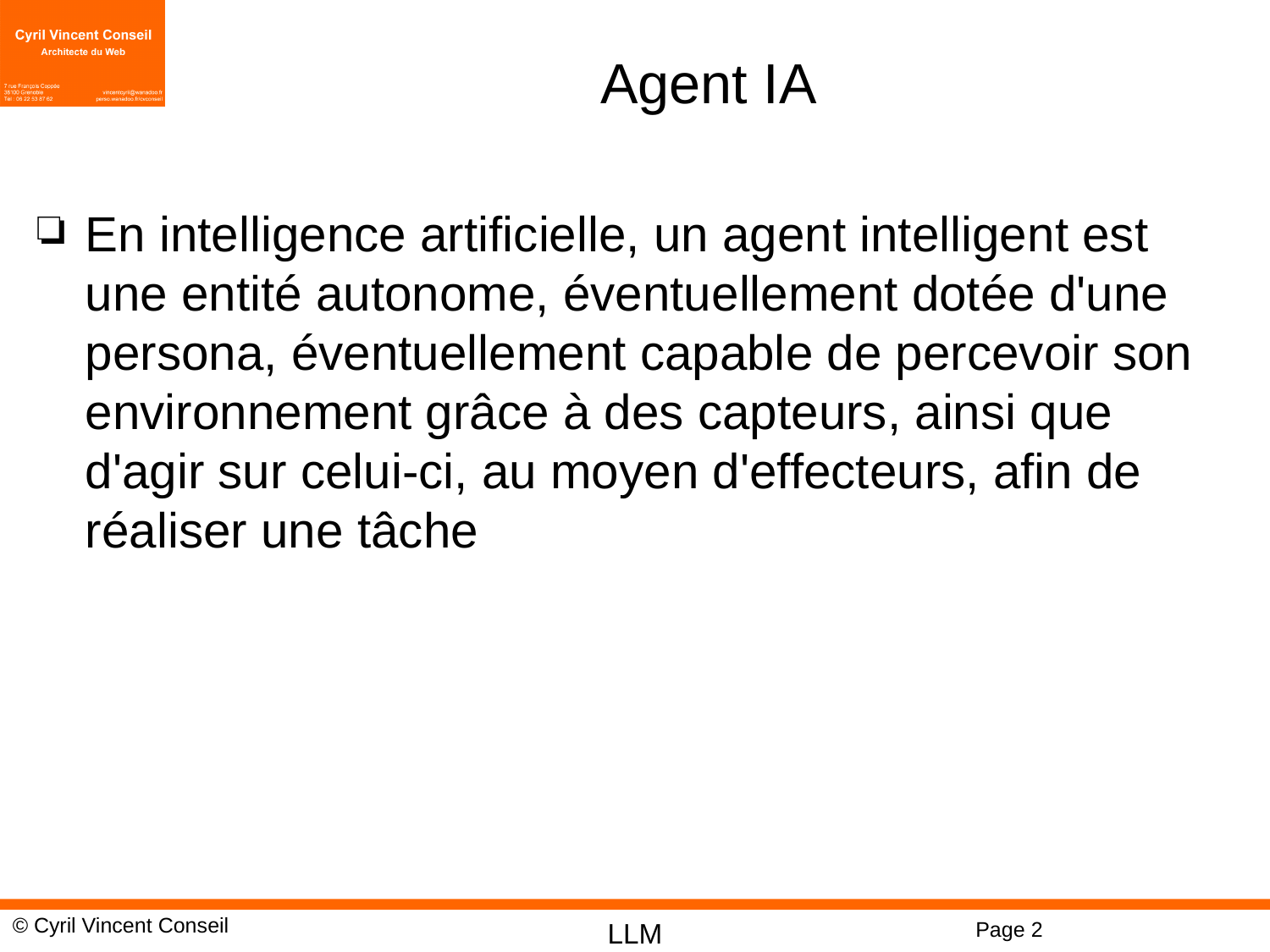

# Agent IA
En intelligence artificielle, un agent intelligent est une entité autonome, éventuellement dotée d'une persona, éventuellement capable de percevoir son environnement grâce à des capteurs, ainsi que d'agir sur celui-ci, au moyen d'effecteurs, afin de réaliser une tâche